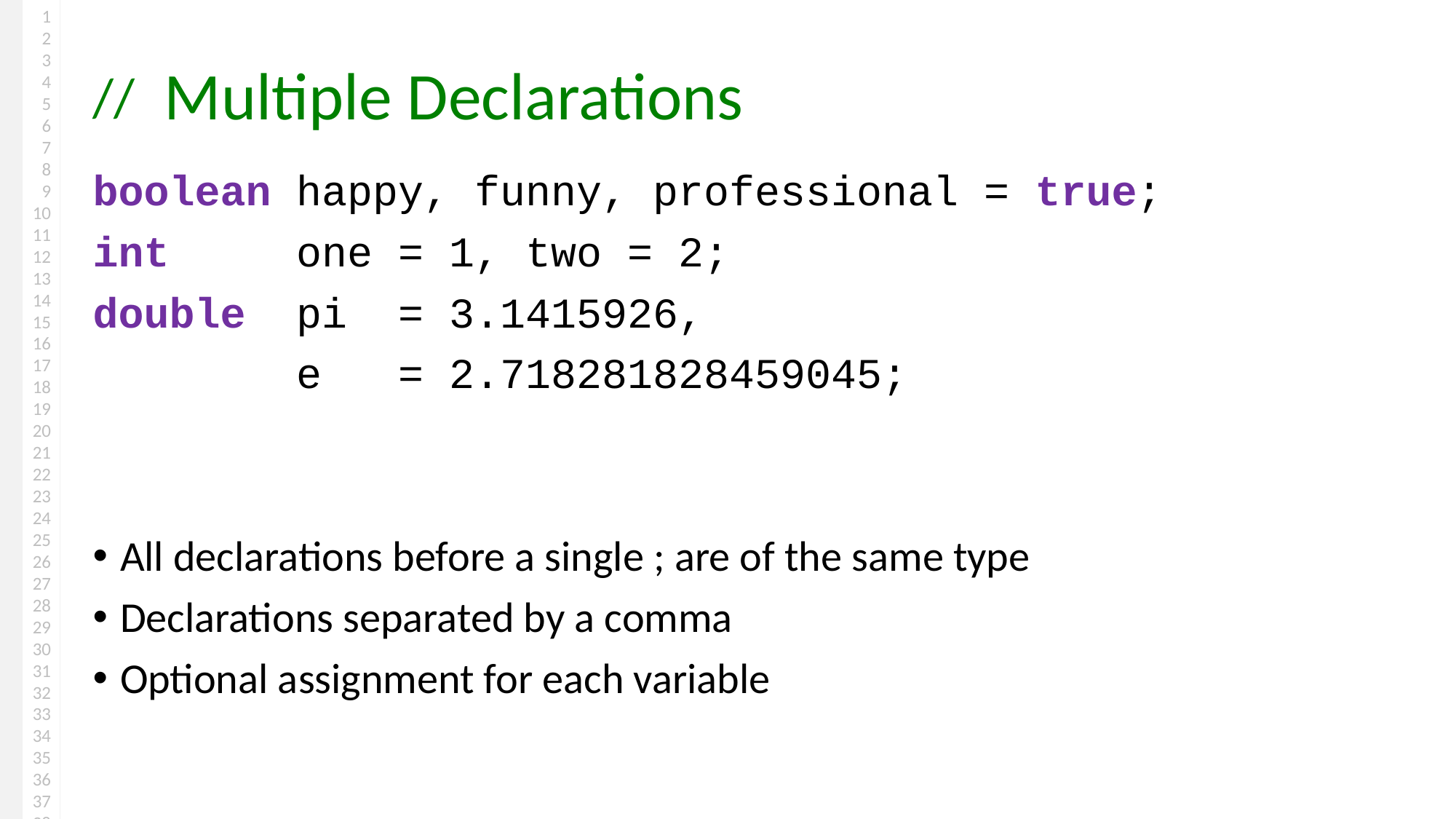

# Multiple Declarations
boolean happy, funny, professional = true;
int     one = 1, two = 2;
double  pi  = 3.1415926,
        e   = 2.718281828459045;

All declarations before a single ; are of the same type
Declarations separated by a comma
Optional assignment for each variable